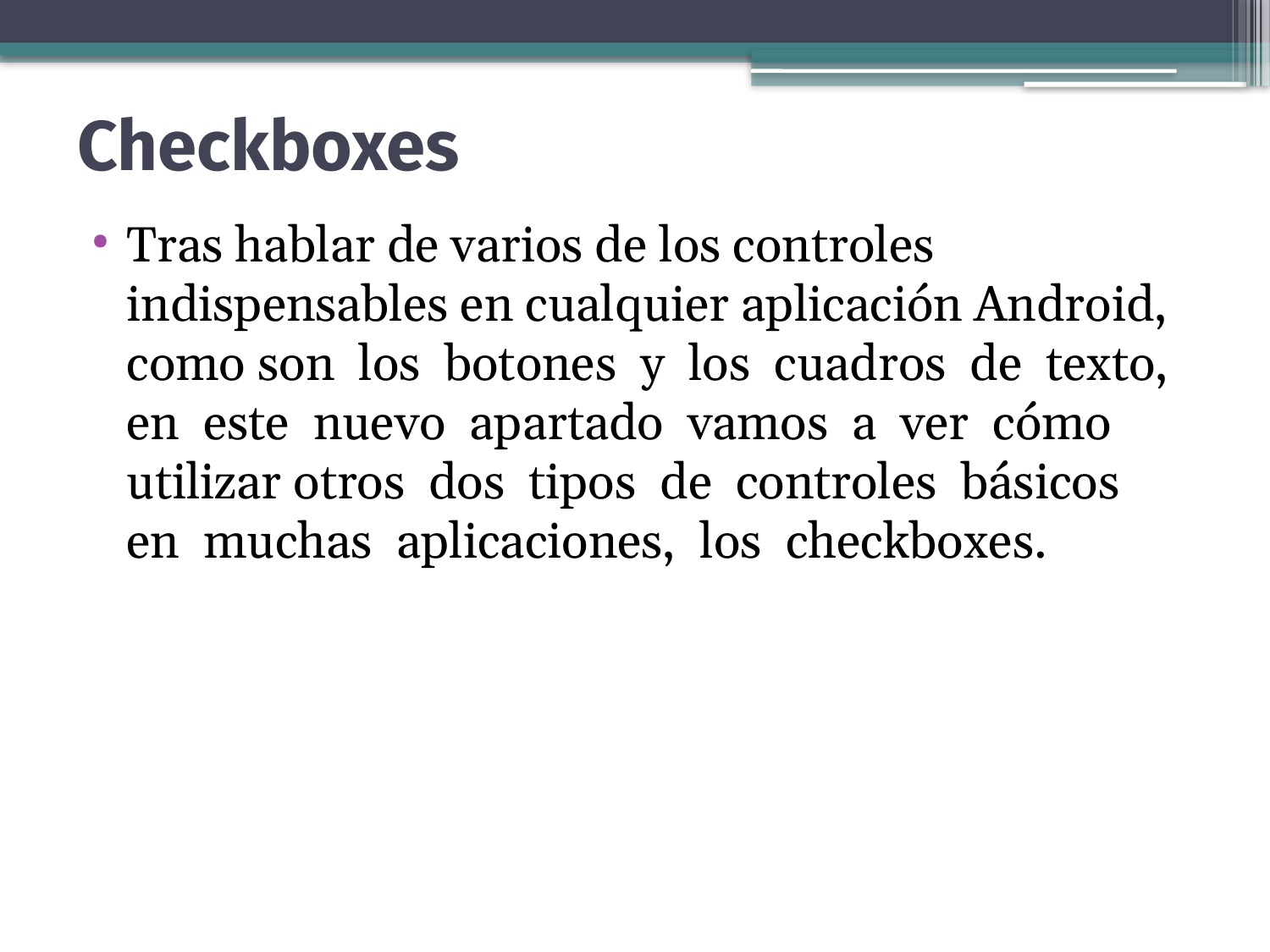

# Checkboxes
Tras hablar de varios de los controles indispensables en cualquier aplicación Android, como son  los  botones  y  los  cuadros  de  texto,  en  este  nuevo  apartado  vamos  a  ver  cómo  utilizar otros  dos  tipos  de  controles  básicos  en  muchas  aplicaciones,  los  checkboxes.